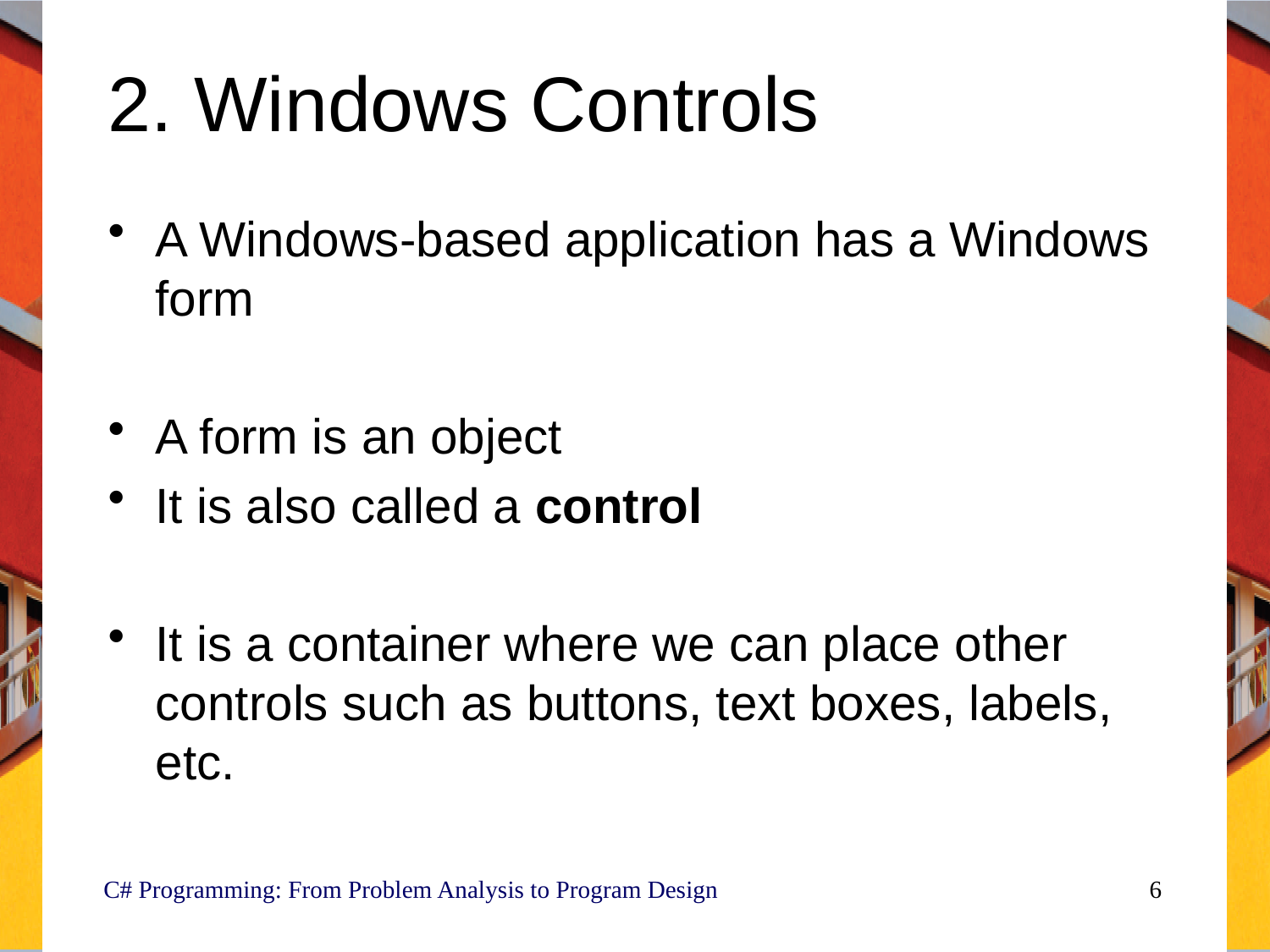

# 2. Windows Controls
A Windows-based application has a Windows form

A form is an object
It is also called a control

It is a container where we can place other controls such as buttons, text boxes, labels, etc.

 C# Programming: From Problem Analysis to Program Design
6